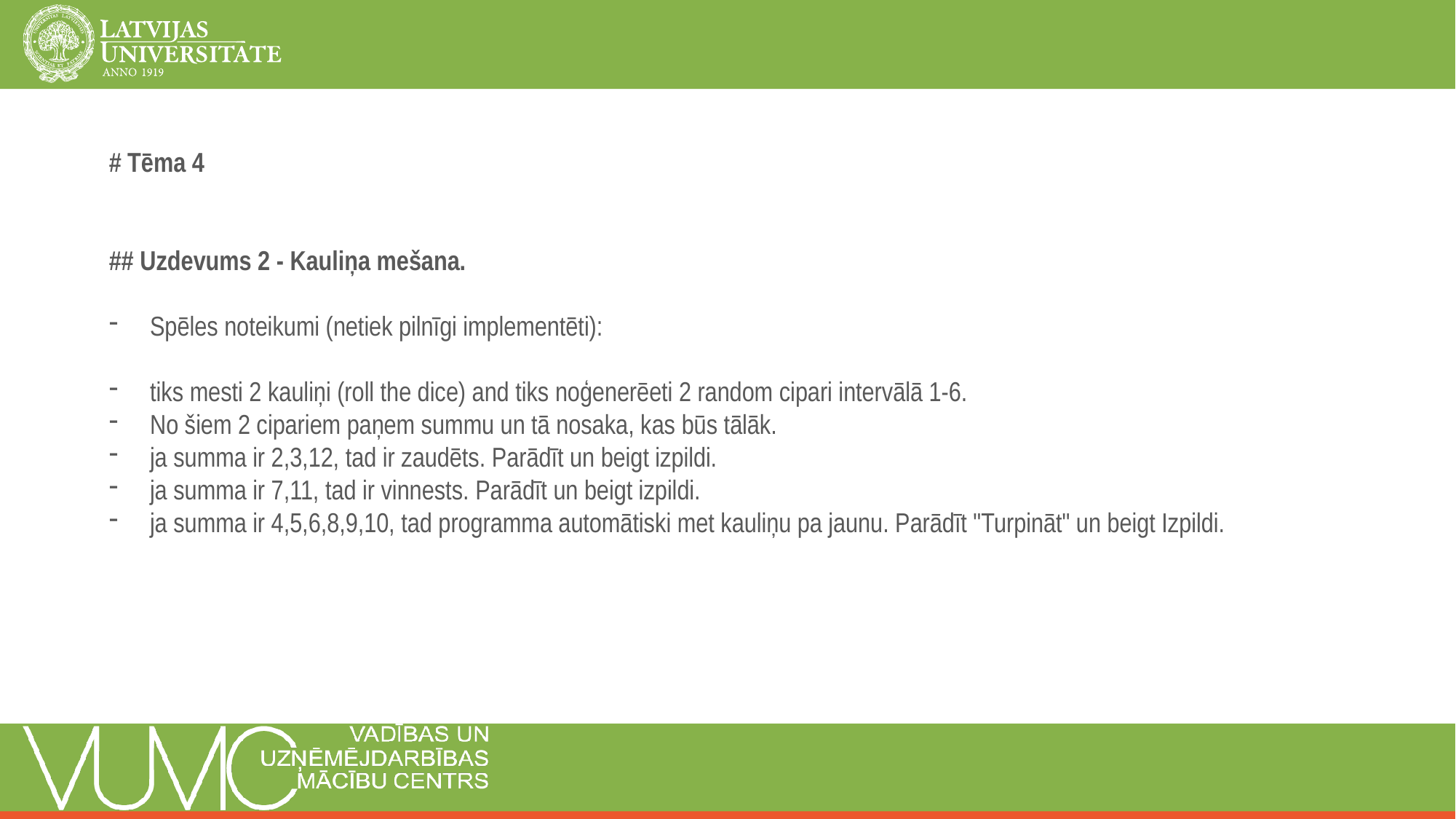

# Tēma 4

## Uzdevums 2 - Kauliņa mešana.

Spēles noteikumi (netiek pilnīgi implementēti):

tiks mesti 2 kauliņi (roll the dice) and tiks noģenerēeti 2 random cipari intervālā 1-6.
No šiem 2 cipariem paņem summu un tā nosaka, kas būs tālāk.
ja summa ir 2,3,12, tad ir zaudēts. Parādīt un beigt izpildi.
ja summa ir 7,11, tad ir vinnests. Parādīt un beigt izpildi.
ja summa ir 4,5,6,8,9,10, tad programma automātiski met kauliņu pa jaunu. Parādīt "Turpināt" un beigt Izpildi.